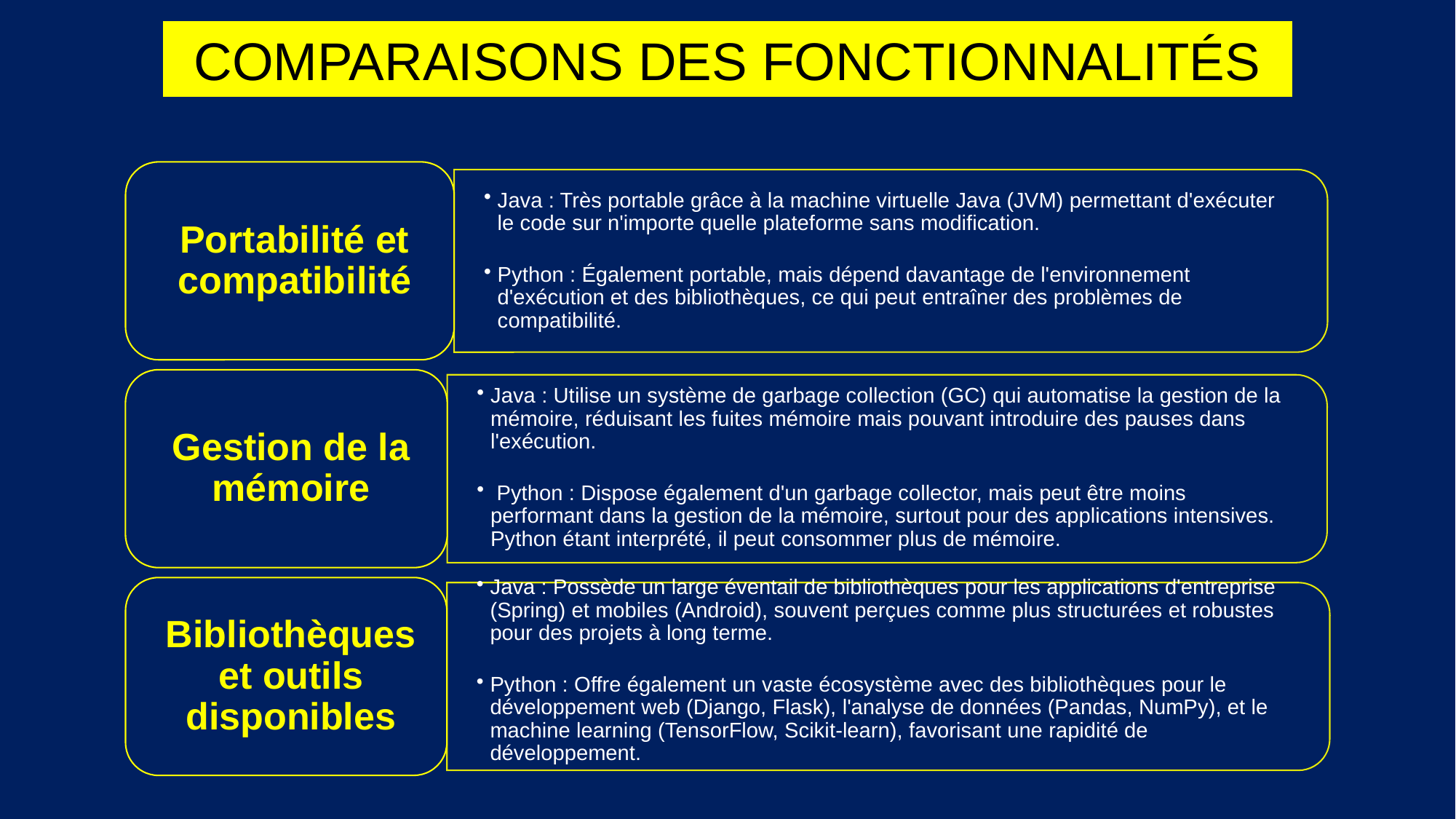

COMPARAISONS DES FONCTIONNALITÉS
Java : Très portable grâce à la machine virtuelle Java (JVM) permettant d'exécuter le code sur n'importe quelle plateforme sans modification.
Python : Également portable, mais dépend davantage de l'environnement d'exécution et des bibliothèques, ce qui peut entraîner des problèmes de compatibilité.
Portabilité et compatibilité
Java : Utilise un système de garbage collection (GC) qui automatise la gestion de la mémoire, réduisant les fuites mémoire mais pouvant introduire des pauses dans l'exécution.
 Python : Dispose également d'un garbage collector, mais peut être moins performant dans la gestion de la mémoire, surtout pour des applications intensives. Python étant interprété, il peut consommer plus de mémoire.
Gestion de la mémoire
Java : Possède un large éventail de bibliothèques pour les applications d'entreprise (Spring) et mobiles (Android), souvent perçues comme plus structurées et robustes pour des projets à long terme.
Python : Offre également un vaste écosystème avec des bibliothèques pour le développement web (Django, Flask), l'analyse de données (Pandas, NumPy), et le machine learning (TensorFlow, Scikit-learn), favorisant une rapidité de développement.

Bibliothèques et outils disponibles